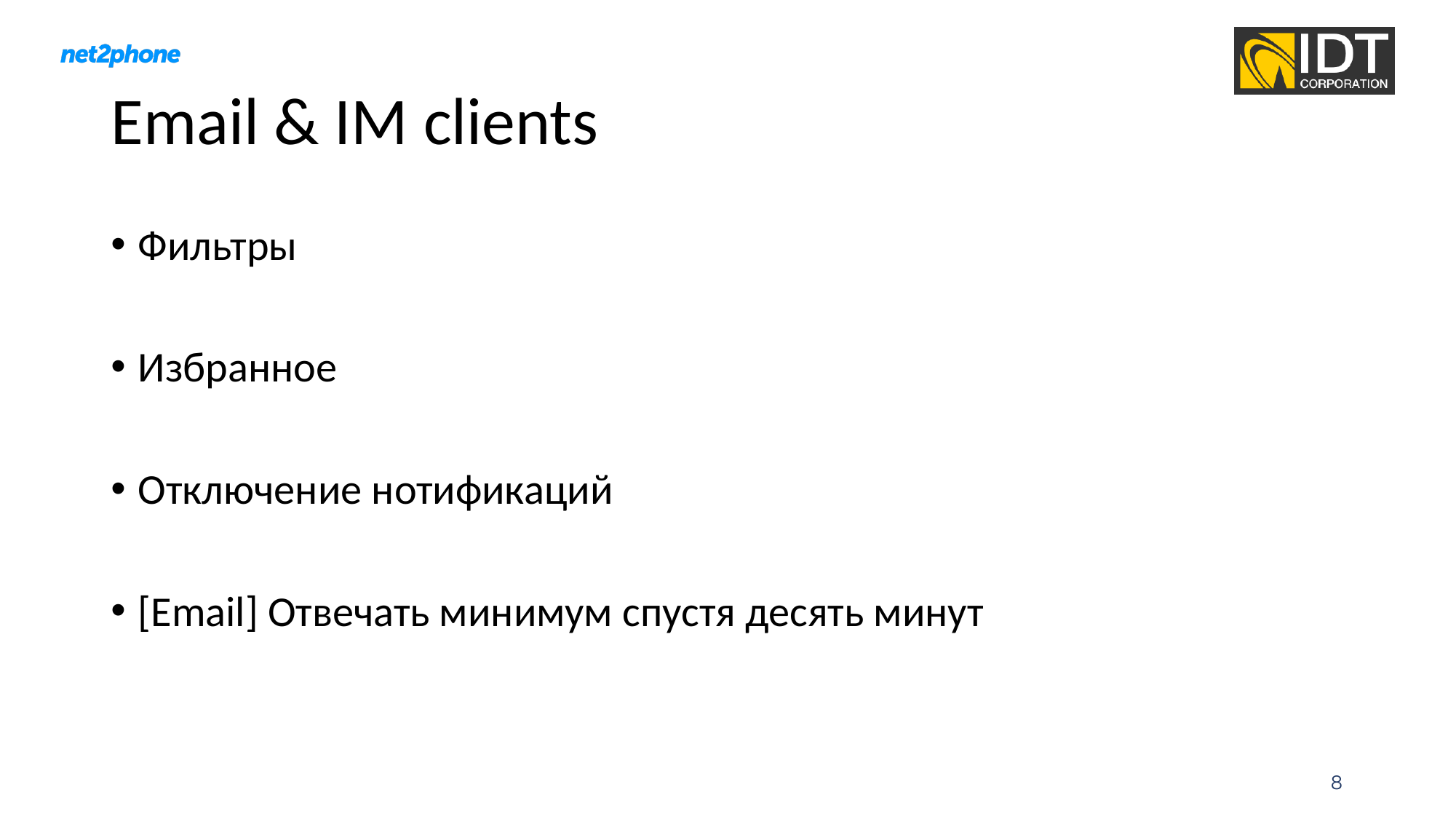

# Email & IM clients
Фильтры

Избранное

Отключение нотификаций

[Email] Отвечать минимум спустя десять минут
8